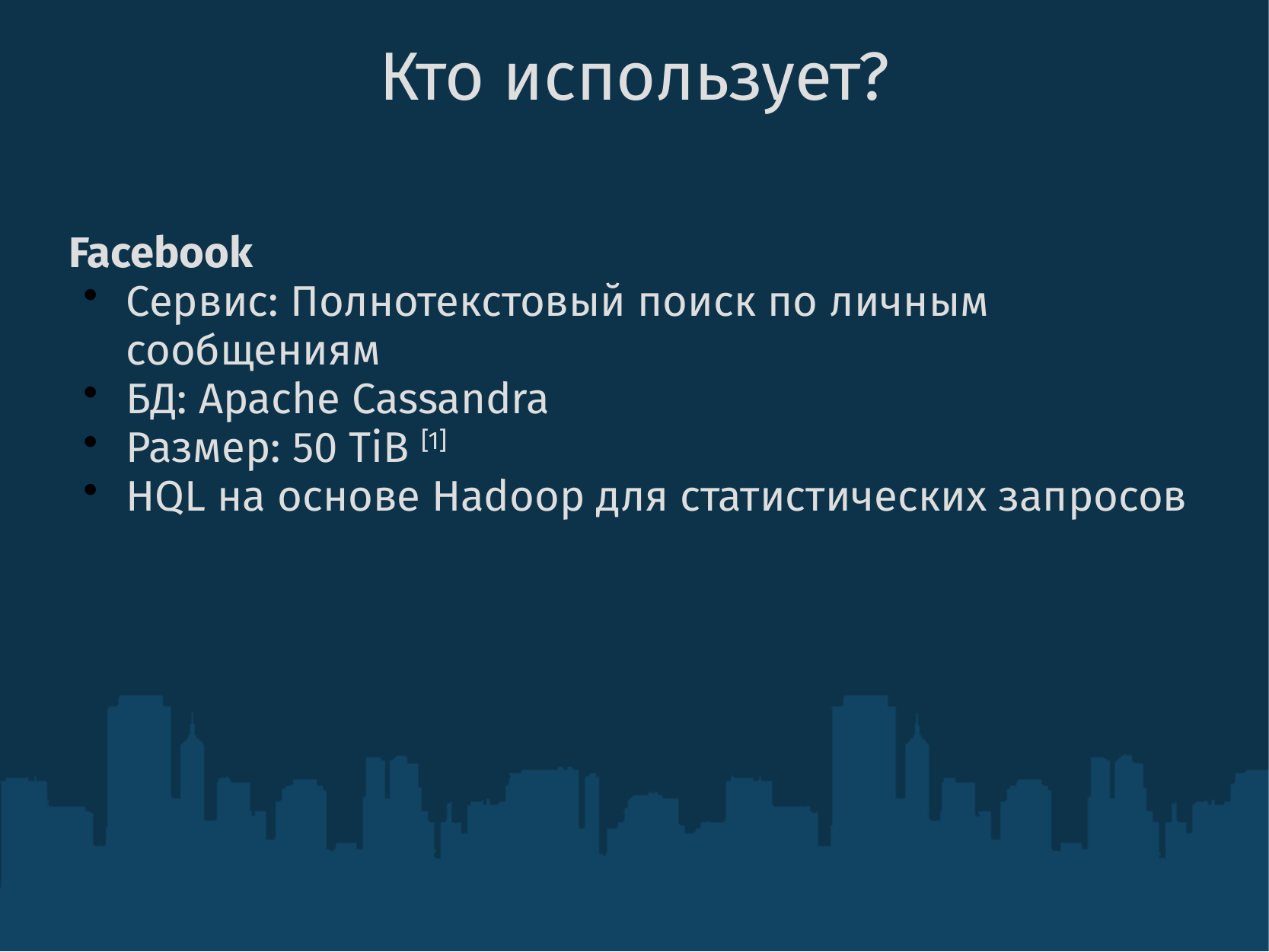

# Кто использует?
Facebook
Сервис: Полнотекстовый поиск по личным сообщениям
БД: Apache Cassandra
Размер: 50 TiB [1]
HQL на основе Hadoop для статистических запросов